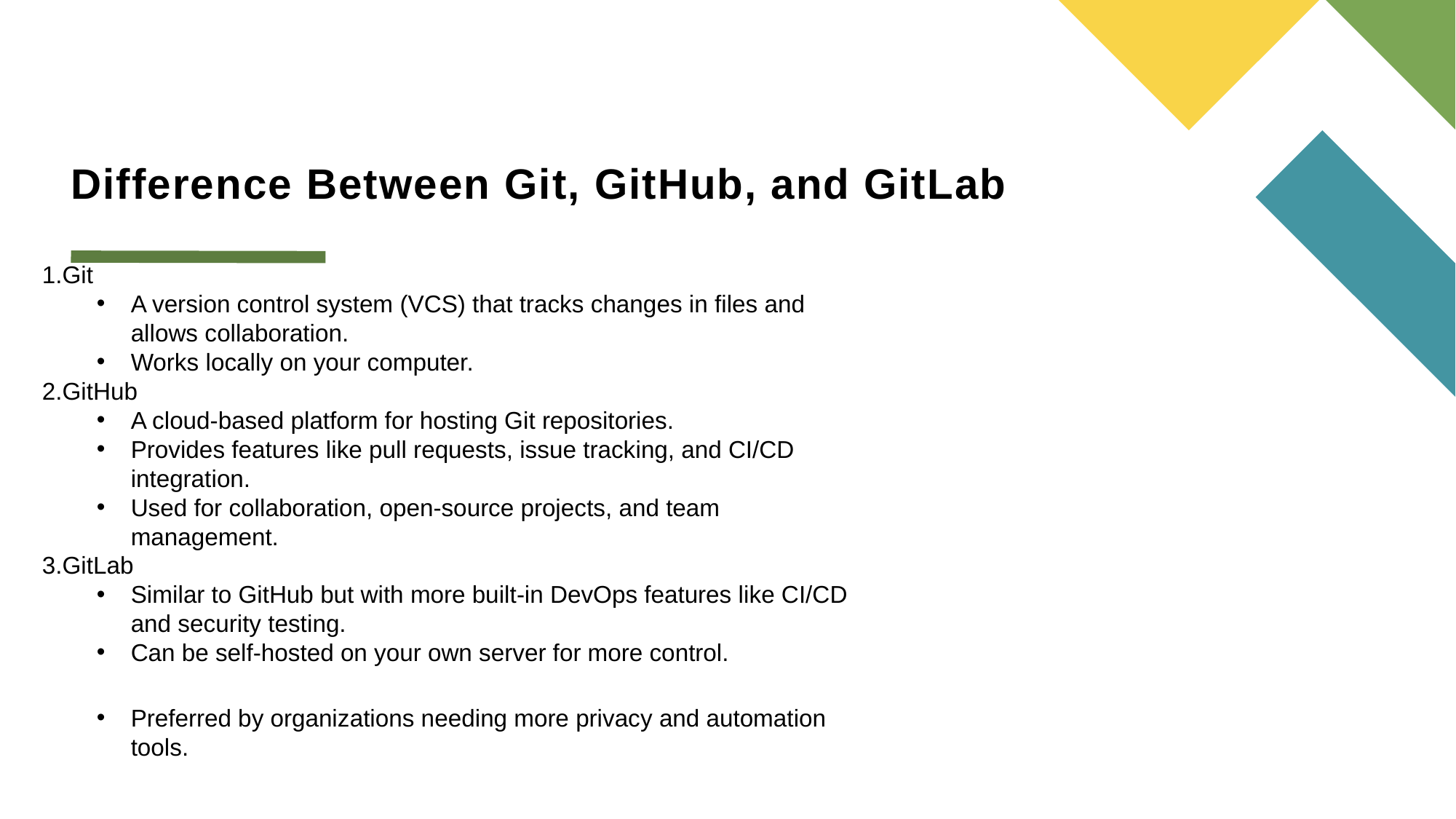

# Difference Between Git, GitHub, and GitLab
Git
A version control system (VCS) that tracks changes in files and allows collaboration.
Works locally on your computer.
GitHub
A cloud-based platform for hosting Git repositories.
Provides features like pull requests, issue tracking, and CI/CD integration.
Used for collaboration, open-source projects, and team management.
GitLab
Similar to GitHub but with more built-in DevOps features like CI/CD and security testing.
Can be self-hosted on your own server for more control.
Preferred by organizations needing more privacy and automation tools.